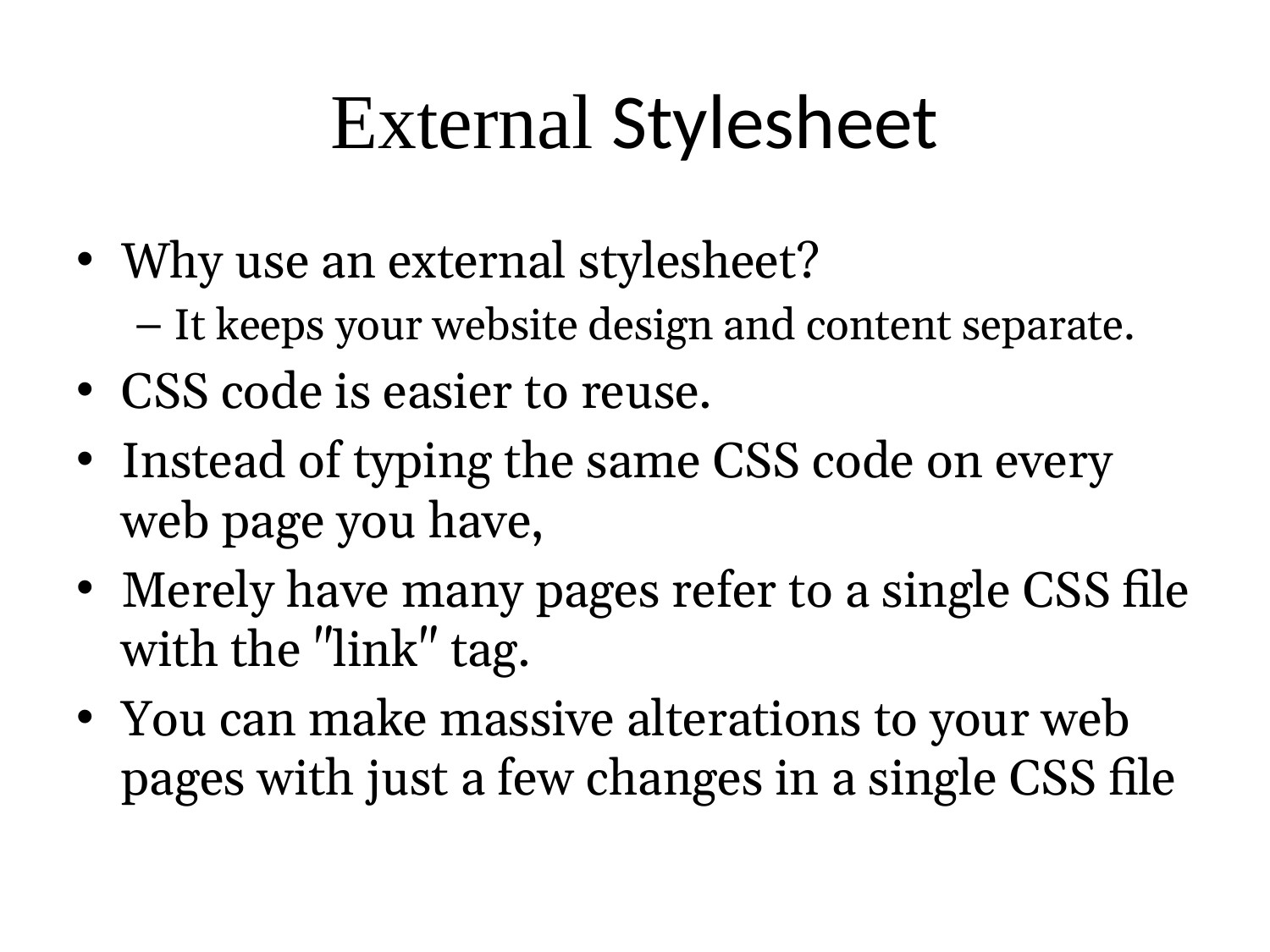

# External Stylesheet
Why use an external stylesheet?
It keeps your website design and content separate.
CSS code is easier to reuse.
Instead of typing the same CSS code on every web page you have,
Merely have many pages refer to a single CSS file with the "link" tag.
You can make massive alterations to your web pages with just a few changes in a single CSS file